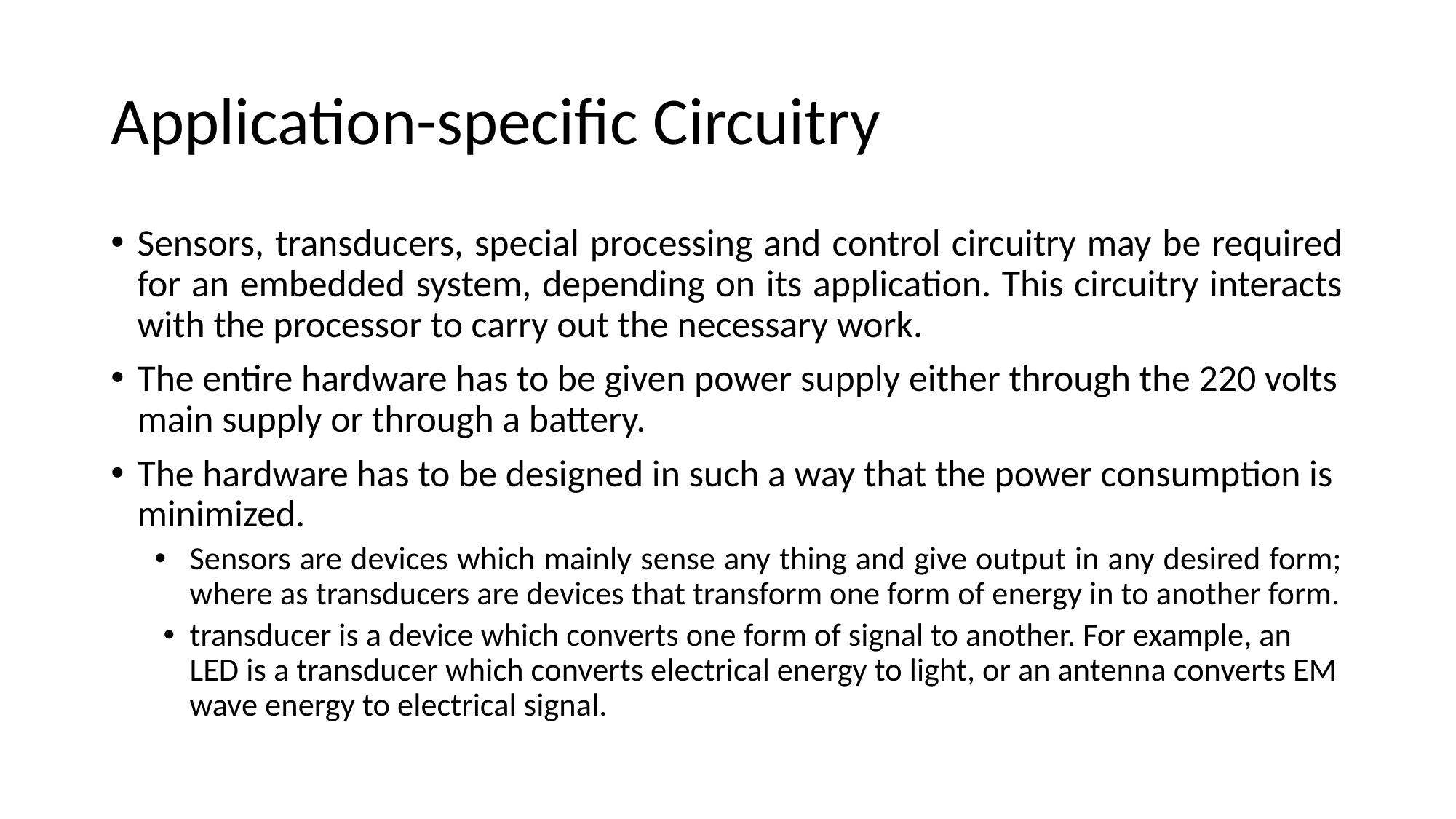

# Application-specific Circuitry
Sensors, transducers, special processing and control circuitry may be required for an embedded system, depending on its application. This circuitry interacts with the processor to carry out the necessary work.
The entire hardware has to be given power supply either through the 220 volts main supply or through a battery.
The hardware has to be designed in such a way that the power consumption is minimized.
Sensors are devices which mainly sense any thing and give output in any desired form; where as transducers are devices that transform one form of energy in to another form.
transducer is a device which converts one form of signal to another. For example, an LED is a transducer which converts electrical energy to light, or an antenna converts EM wave energy to electrical signal.